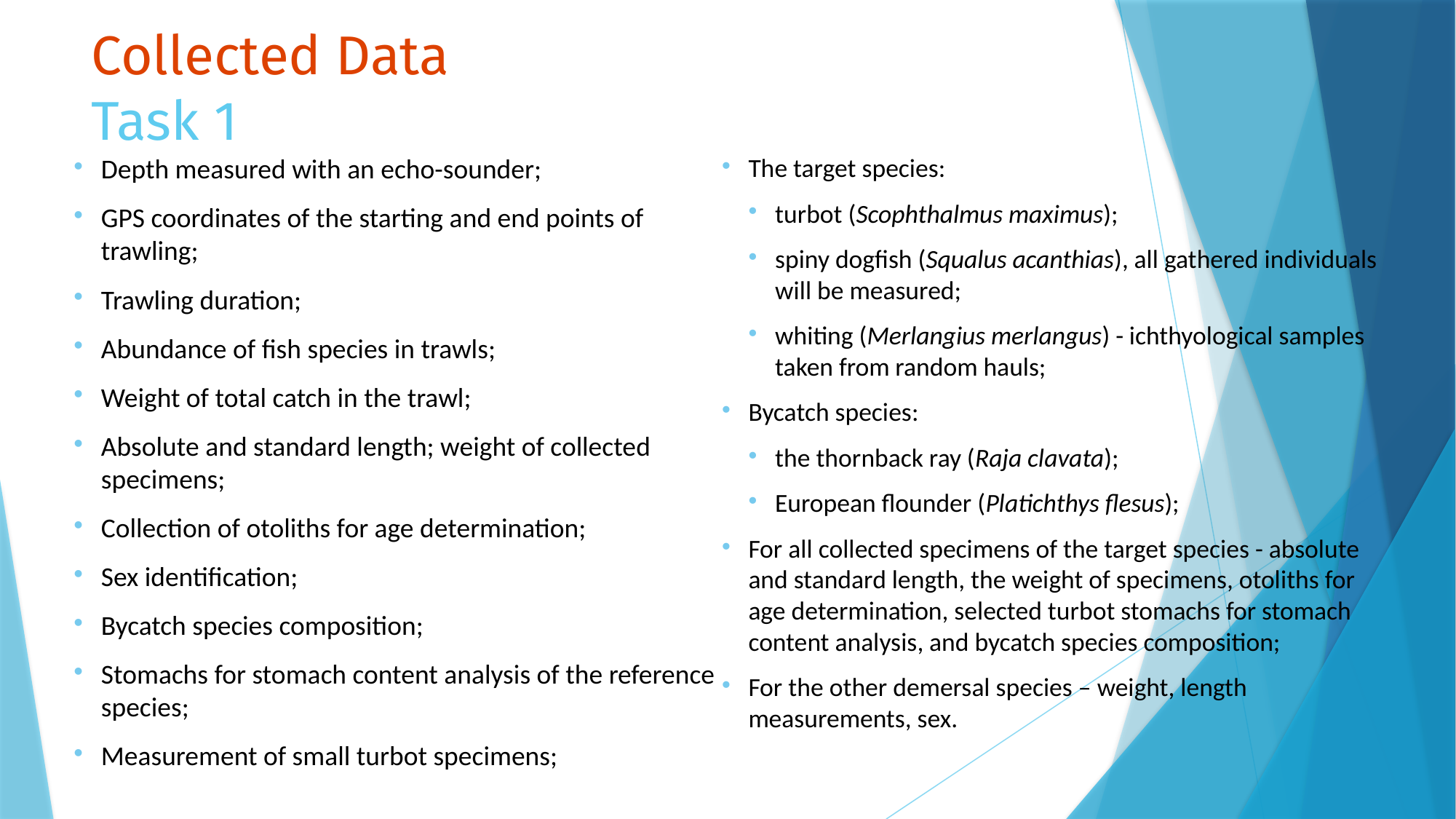

# Collected Data
Task 1
Depth measured with an echo-sounder;
GPS coordinates of the starting and end points of trawling;
Trawling duration;
Abundance of fish species in trawls;
Weight of total catch in the trawl;
Absolute and standard length; weight of collected specimens;
Collection of otoliths for age determination;
Sex identification;
Bycatch species composition;
Stomachs for stomach content analysis of the reference species;
Measurement of small turbot specimens;
The target species:
turbot (Scophthalmus maximus);
spiny dogfish (Squalus acanthias), all gathered individuals will be measured;
whiting (Merlangius merlangus) - ichthyological samples taken from random hauls;
Bycatch species:
the thornback ray (Raja clavata);
European flounder (Platichthys flesus);
For all collected specimens of the target species - absolute and standard length, the weight of specimens, otoliths for age determination, selected turbot stomachs for stomach content analysis, and bycatch species composition;
For the other demersal species – weight, length measurements, sex.